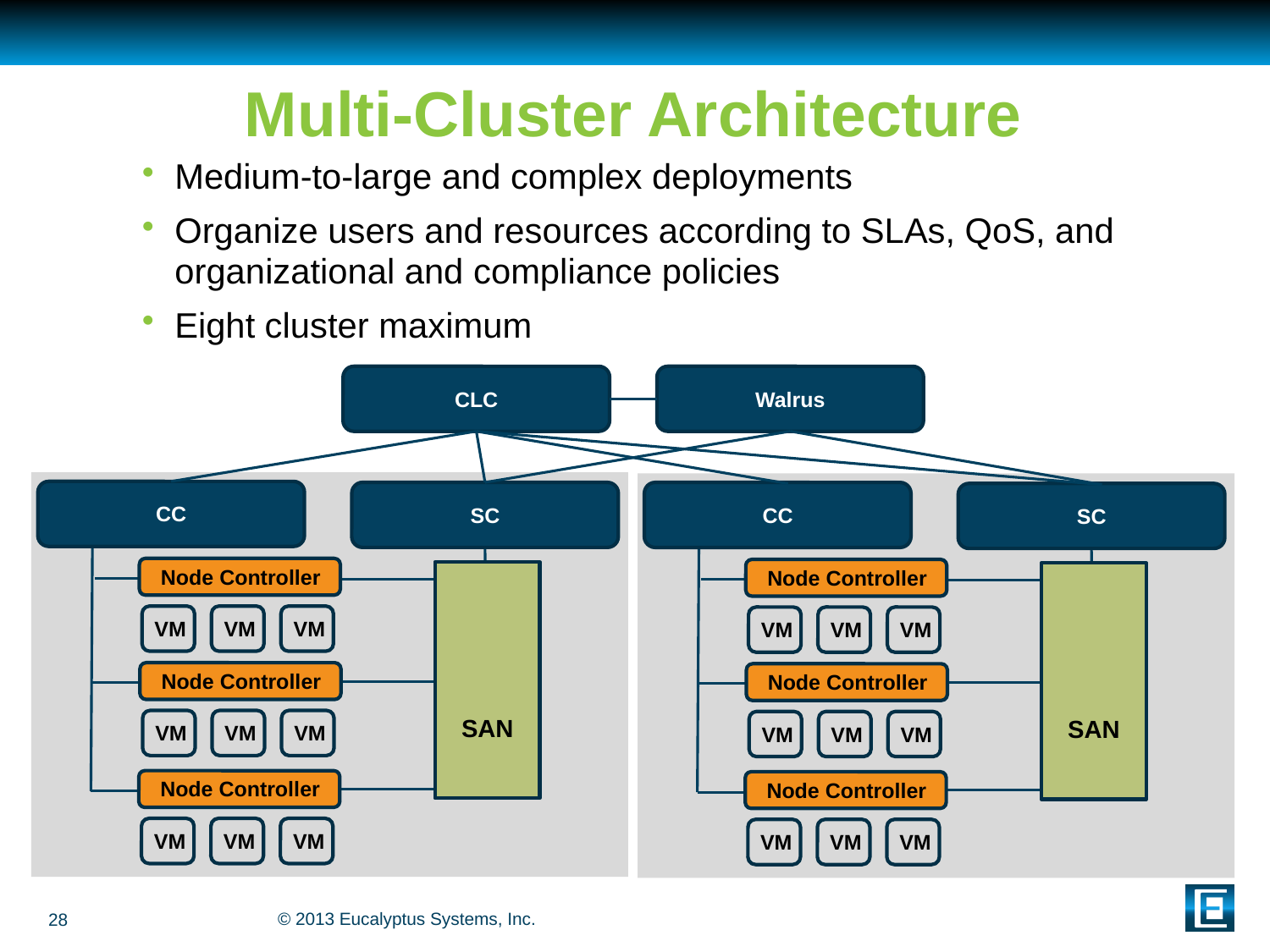

# Multi-Cluster Architecture
Medium-to-large and complex deployments
Organize users and resources according to SLAs, QoS, and organizational and compliance policies
Eight cluster maximum

Walrus

CLC

CC

SC
Node Controller

VM

VM

VM
Node Controller

VM

VM

VM
Node Controller

VM

VM

VM

SAN

CC

SC
Node Controller

VM

VM

VM
Node Controller

VM

VM

VM
Node Controller

VM

VM

VM

SAN
28